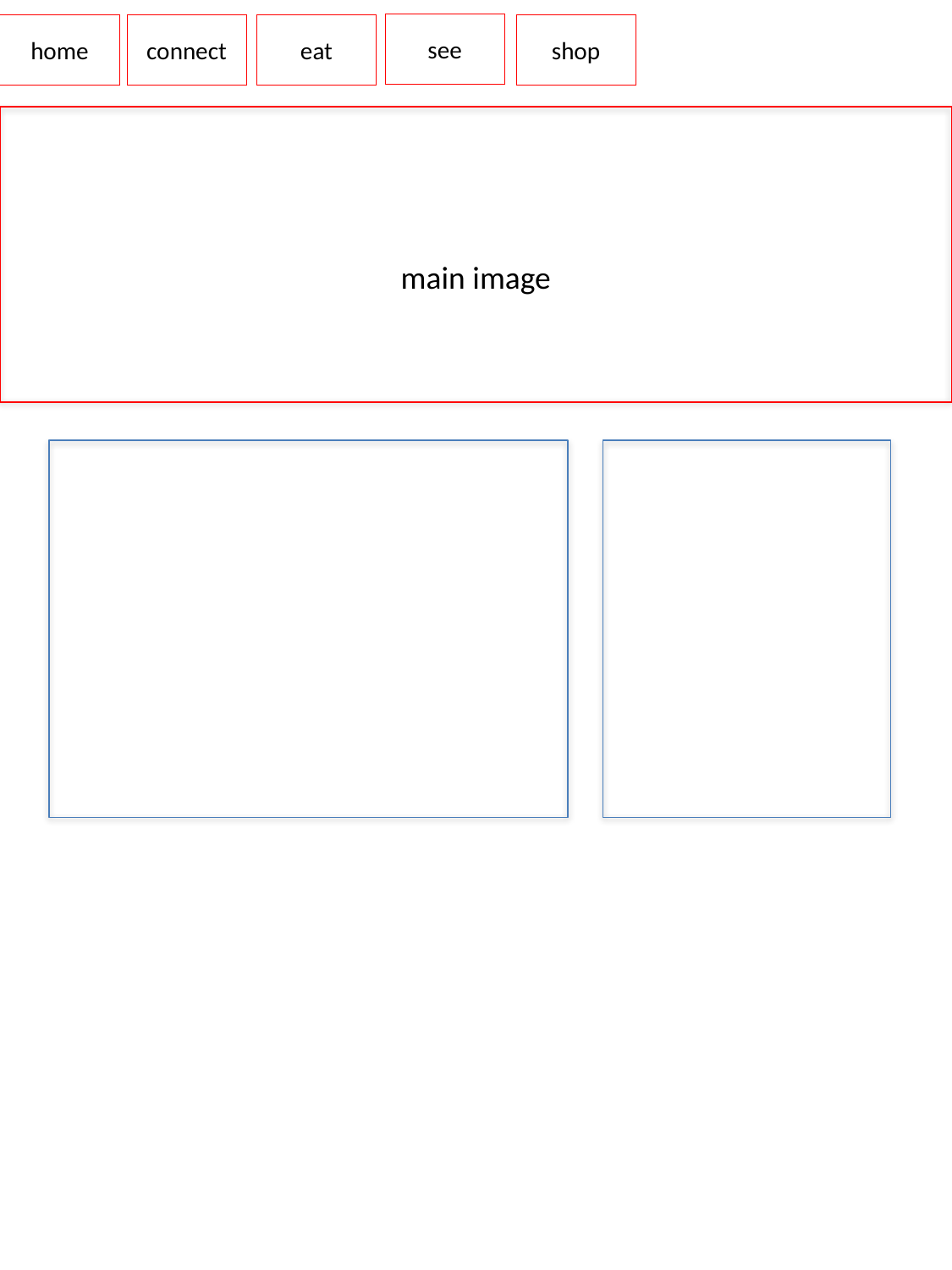

see
home
shop
connect
eat

main image